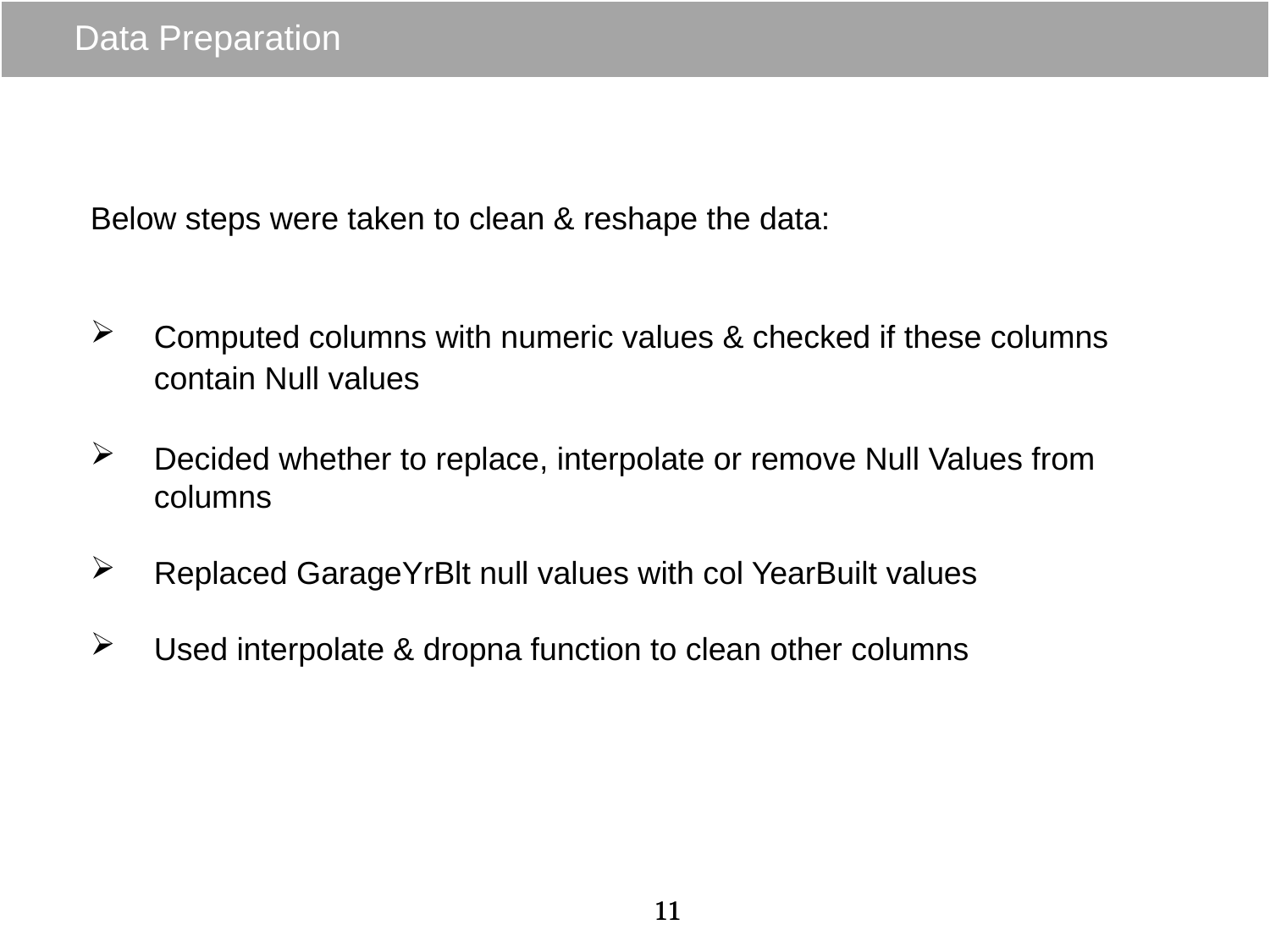

# Data Preparation
Below steps were taken to clean & reshape the data:

Computed columns with numeric values & checked if these columns contain Null values

Decided whether to replace, interpolate or remove Null Values from columns
Replaced GarageYrBlt null values with col YearBuilt values
Used interpolate & dropna function to clean other columns

11